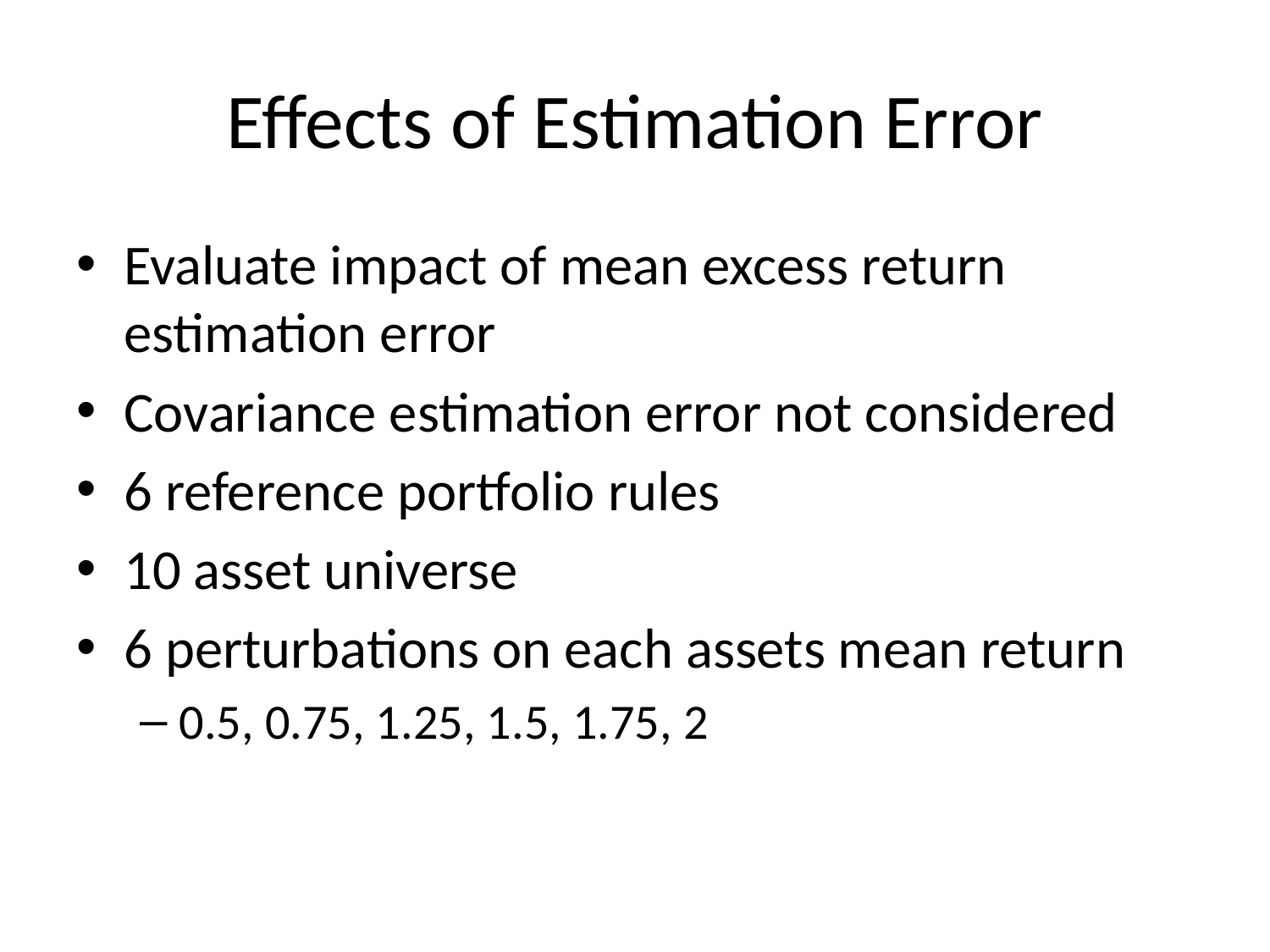

# Effects of Estimation Error
Evaluate impact of mean excess return estimation error
Covariance estimation error not considered
6 reference portfolio rules
10 asset universe
6 perturbations on each assets mean return
0.5, 0.75, 1.25, 1.5, 1.75, 2